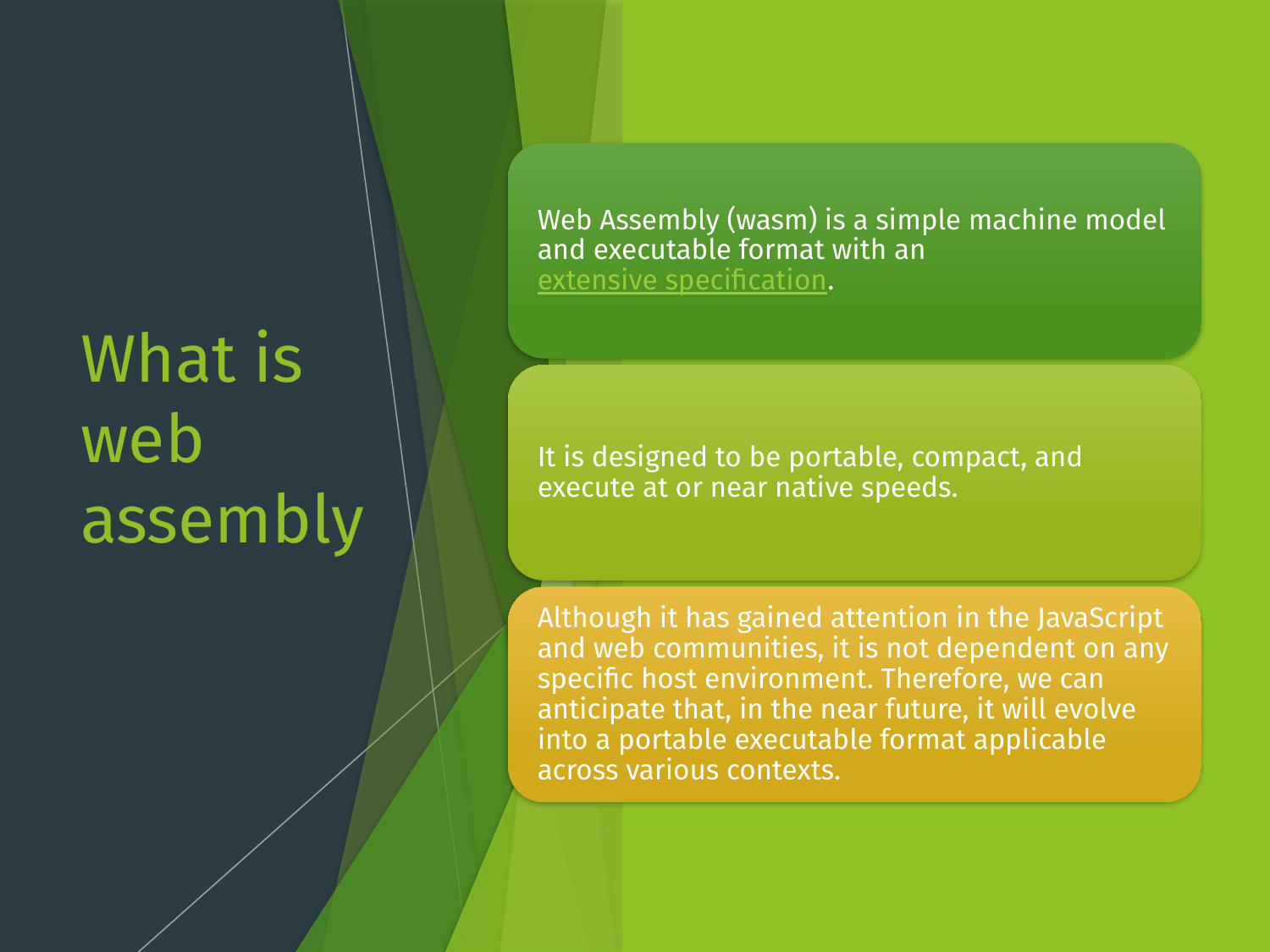

Web Assembly (wasm) is a simple machine model and executable format with an extensive specification.
It is designed to be portable, compact, and execute at or near native speeds.
Although it has gained attention in the JavaScript and web communities, it is not dependent on any specific host environment. Therefore, we can anticipate that, in the near future, it will evolve into a portable executable format applicable across various contexts.
# What is web assembly